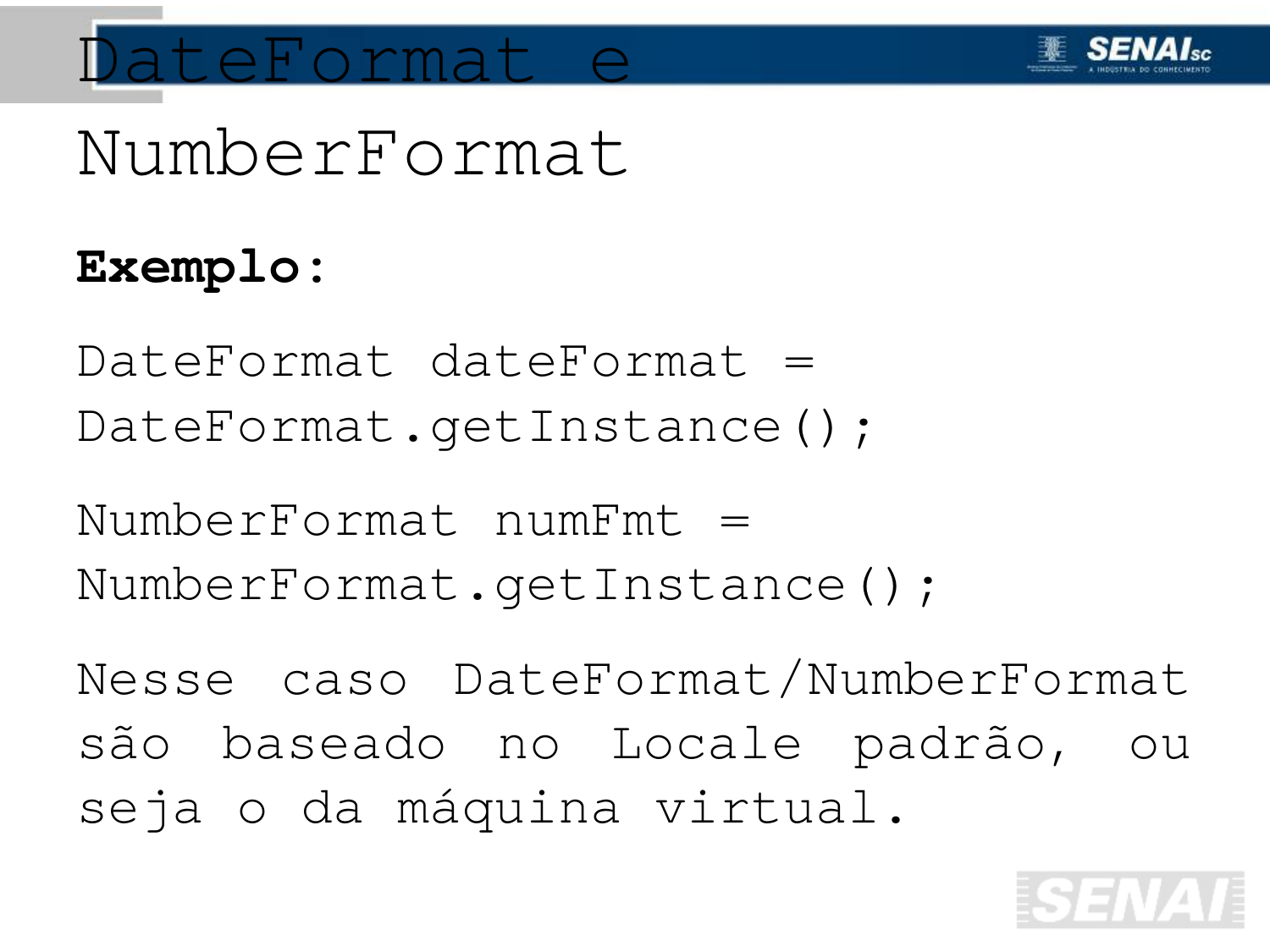

# DateFormat e NumberFormat
Exemplo:
DateFormat dateFormat = DateFormat.getInstance();
NumberFormat numFmt = NumberFormat.getInstance();
Nesse caso DateFormat/NumberFormat são baseado no Locale padrão, ou seja o da máquina virtual.